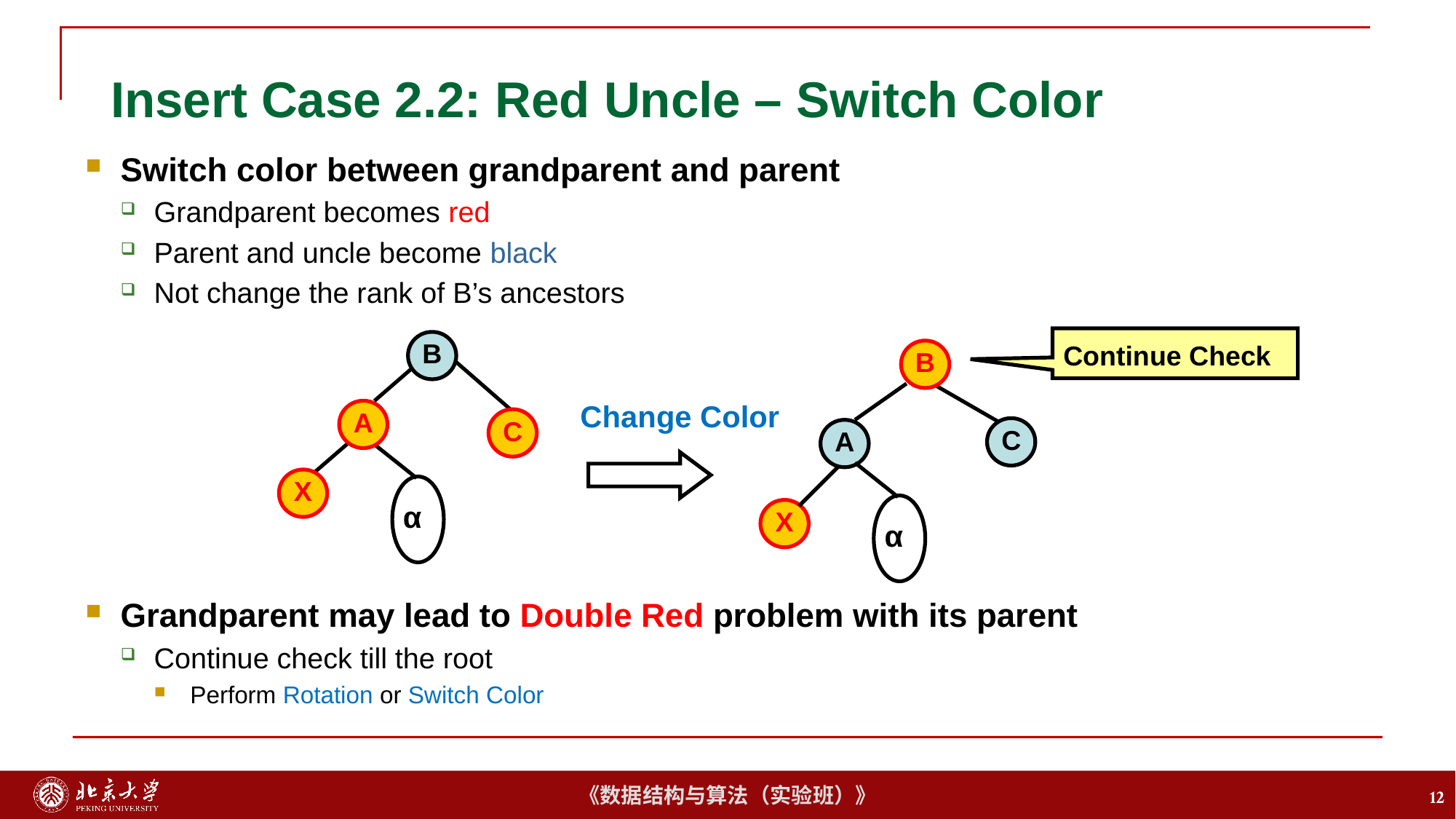

# Insert Case 2.2: Red Uncle – Switch Color
Switch color between grandparent and parent
Grandparent becomes red
Parent and uncle become black
Not change the rank of B’s ancestors

Grandparent may lead to Double Red problem with its parent
Continue check till the root
Perform Rotation or Switch Color
Continue Check
B
B

Change Color
A
C
C
A

X

α

X
α
12